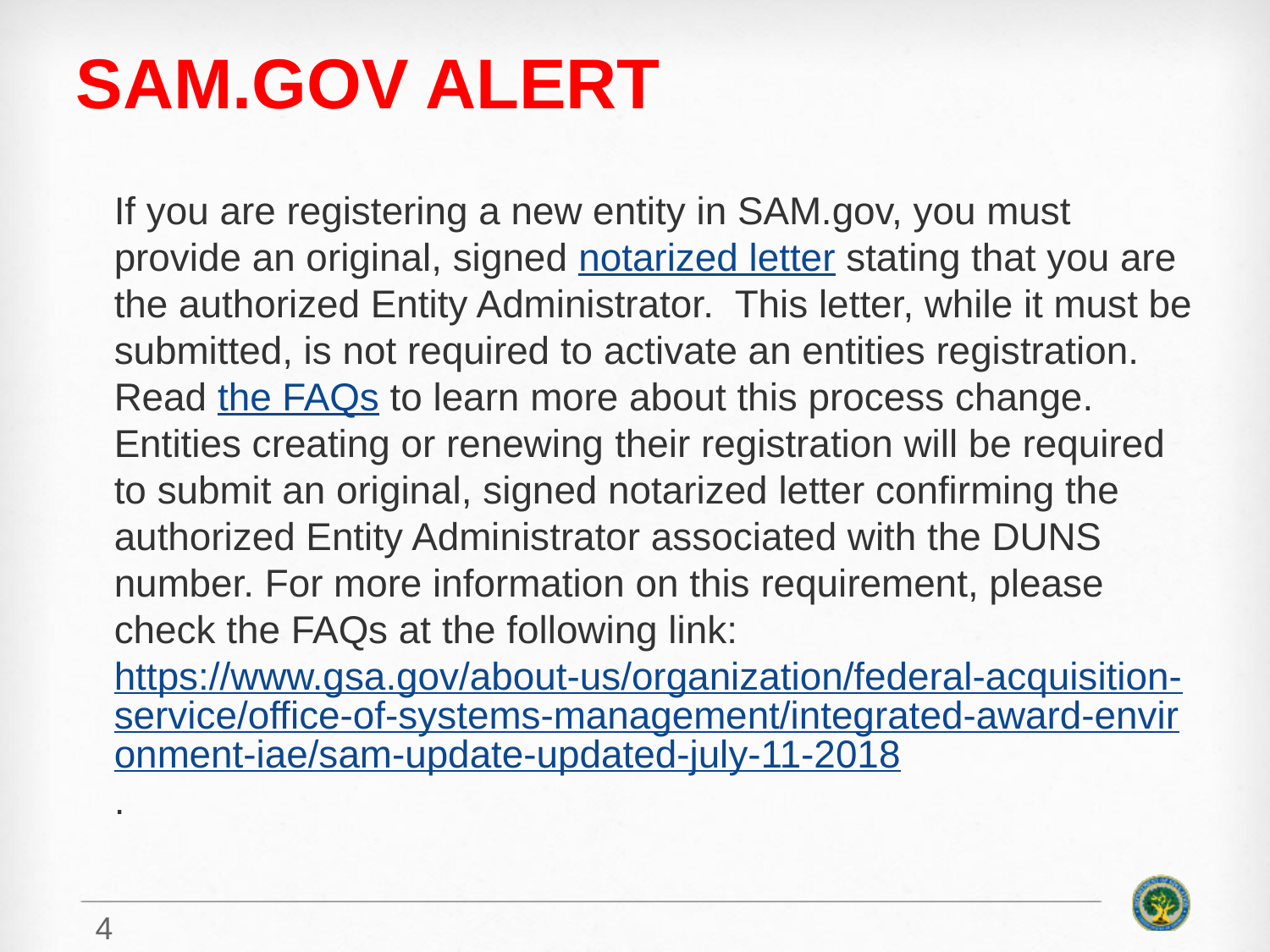

# SAM.GOV ALERT
If you are registering a new entity in SAM.gov, you must provide an original, signed notarized letter stating that you are the authorized Entity Administrator.  This letter, while it must be submitted, is not required to activate an entities registration.  Read the FAQs to learn more about this process change. Entities creating or renewing their registration will be required to submit an original, signed notarized letter confirming the authorized Entity Administrator associated with the DUNS number. For more information on this requirement, please check the FAQs at the following link: https://www.gsa.gov/about-us/organization/federal-acquisition-service/office-of-systems-management/integrated-award-environment-iae/sam-update-updated-july-11-2018.

4